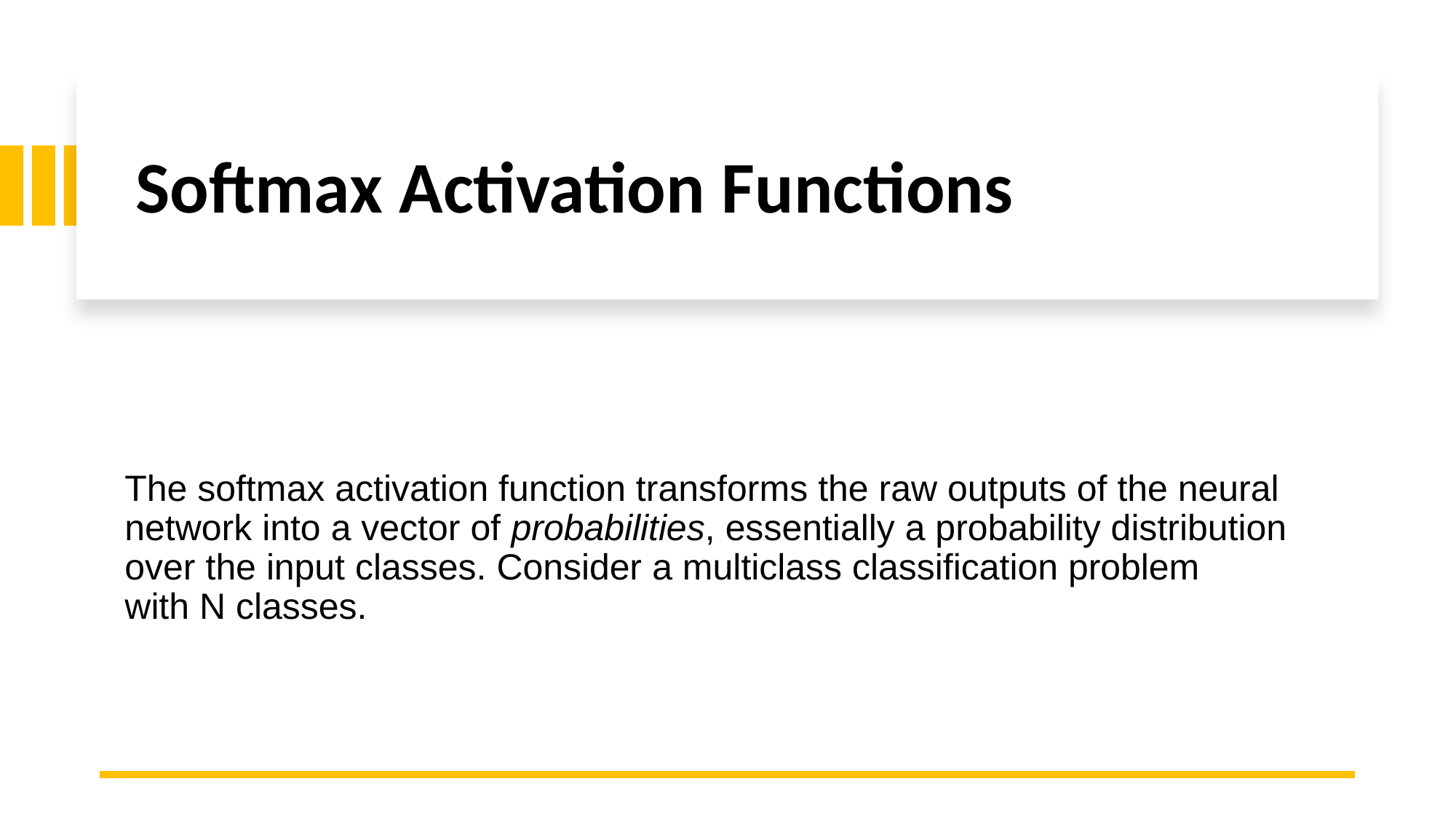

# Softmax Activation Functions

The softmax activation function transforms the raw outputs of the neural network into a vector of probabilities, essentially a probability distribution over the input classes. Consider a multiclass classification problem with N classes.